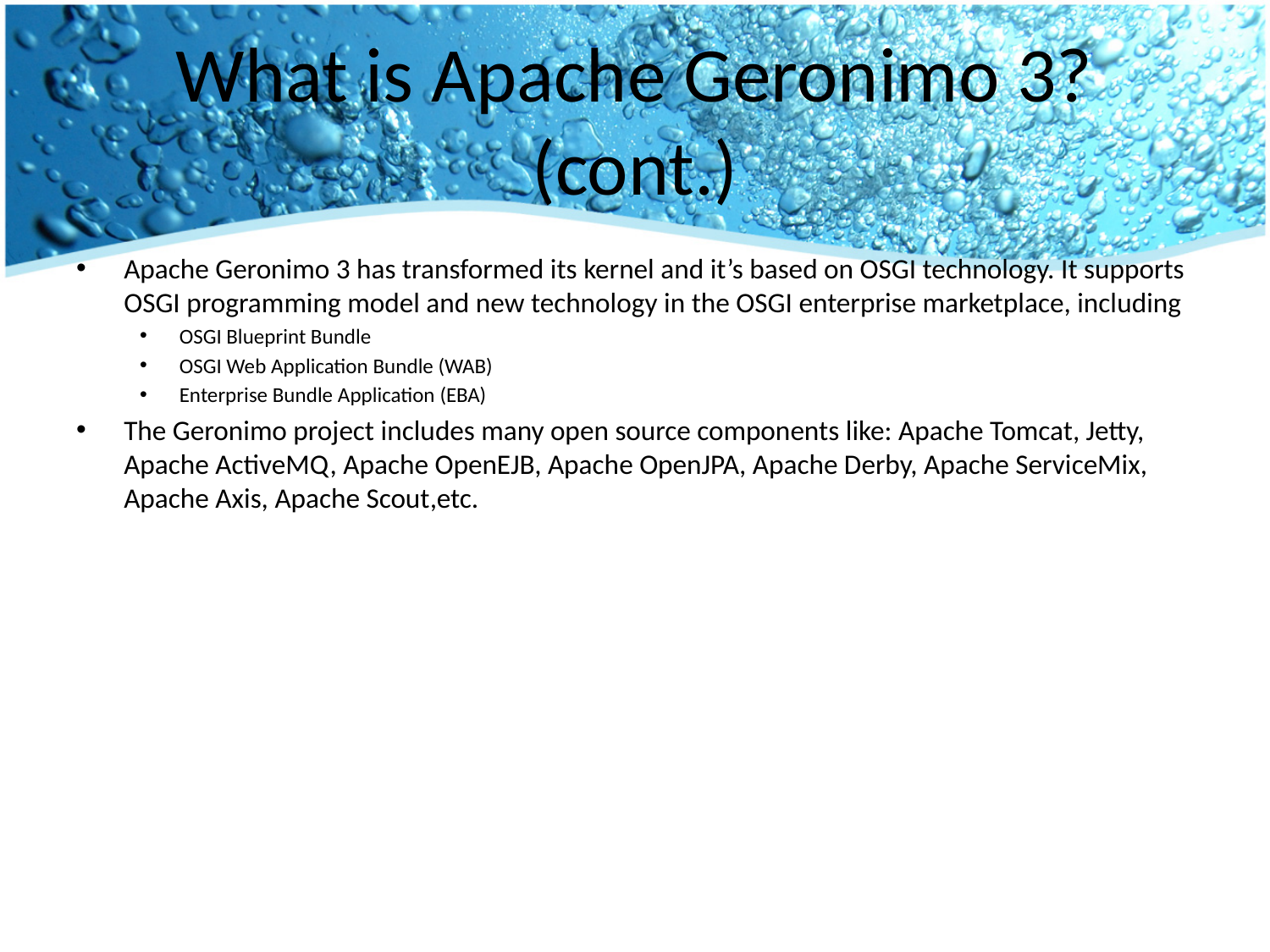

# What is Apache Geronimo 3? (cont.)
Apache Geronimo 3 has transformed its kernel and it’s based on OSGI technology. It supports  OSGI programming model and new technology in the OSGI enterprise marketplace, including
OSGI Blueprint Bundle
OSGI Web Application Bundle (WAB)
Enterprise Bundle Application (EBA)
The Geronimo project includes many open source components like: Apache Tomcat, Jetty, Apache ActiveMQ, Apache OpenEJB, Apache OpenJPA, Apache Derby, Apache ServiceMix, Apache Axis, Apache Scout,etc.